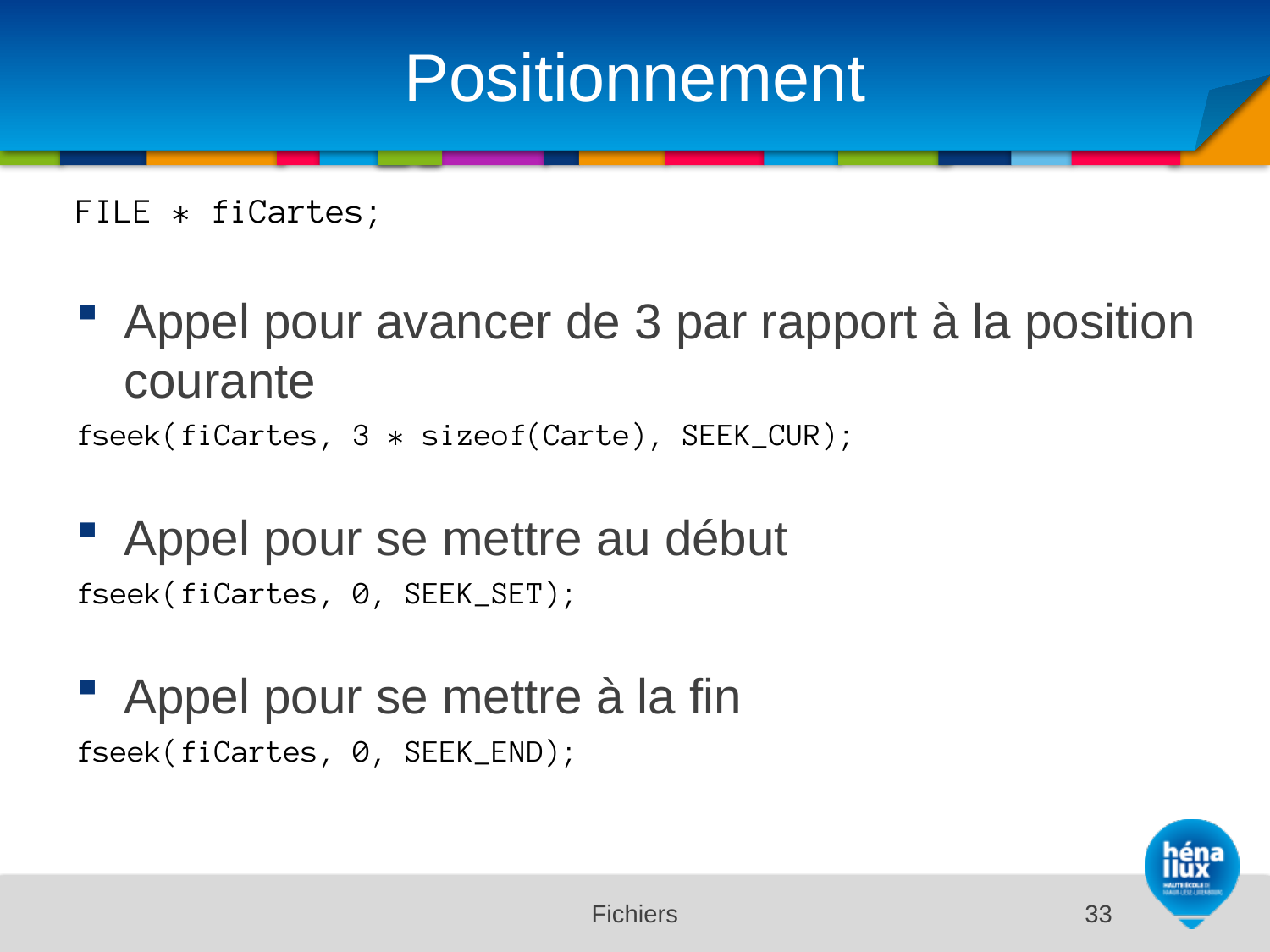

# Positionnement
FILE * fiCartes;

Appel pour avancer de 3 par rapport à la position courante
fseek(fiCartes, 3 * sizeof(Carte), SEEK_CUR);

Appel pour se mettre au début
fseek(fiCartes, 0, SEEK_SET);

Appel pour se mettre à la fin
fseek(fiCartes, 0, SEEK_END);

Fichiers
33